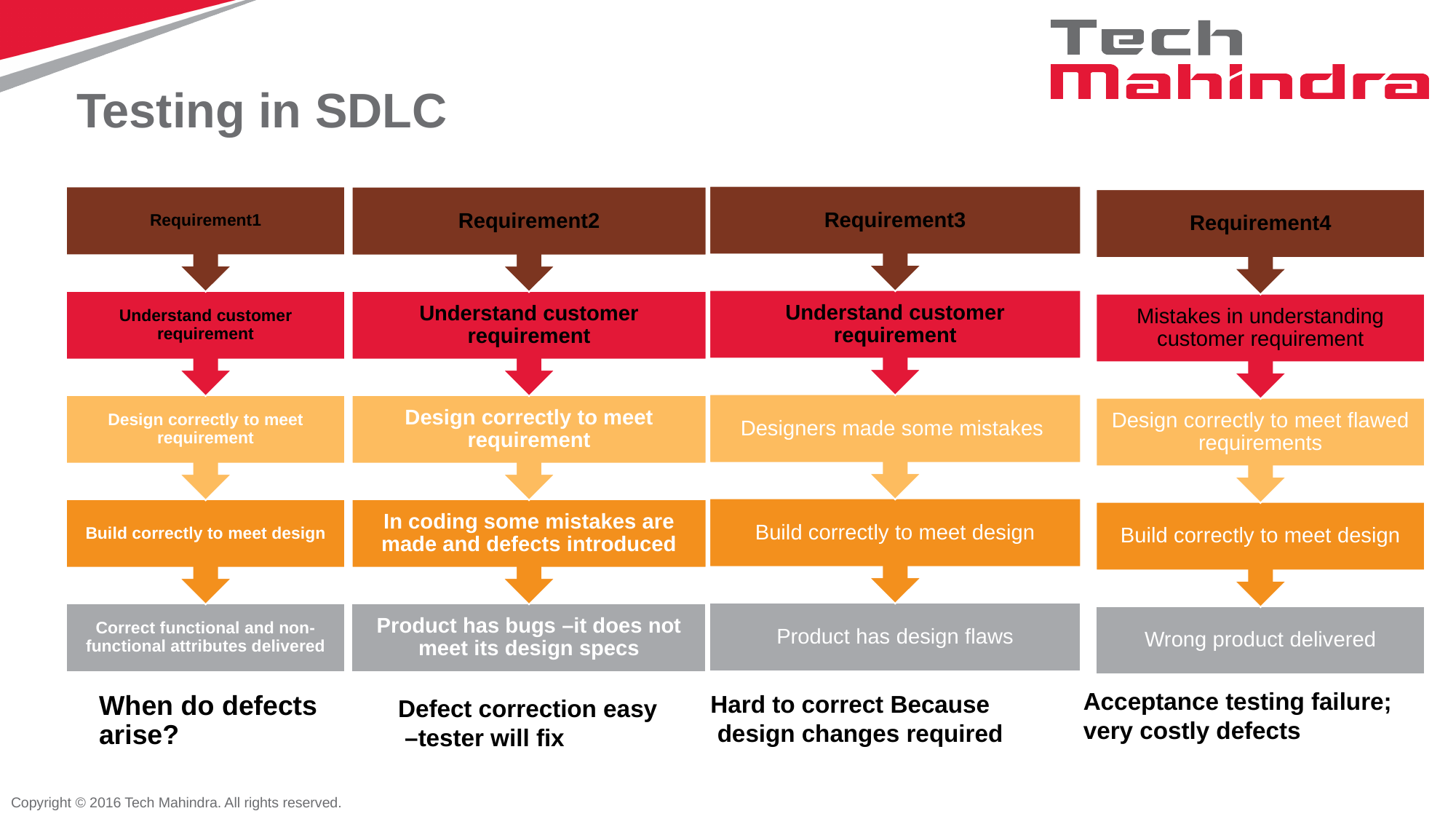

# Testing in SDLC
Product has design flaws
Build correctly to meet design
Designers made some mistakes
Understand customer requirement
Requirement3
Product has bugs –it does not meet its design specs
In coding some mistakes are made and defects introduced
Design correctly to meet requirement
Understand customer requirement
Requirement2
Correct functional and non-functional attributes delivered
Build correctly to meet design
Design correctly to meet requirement
Understand customer requirement
Requirement1
Wrong product delivered
Build correctly to meet design
Design correctly to meet flawed requirements
Mistakes in understanding customer requirement
Requirement4
When do defects arise?
Acceptance testing failure; very costly defects
Hard to correct Because
 design changes required
Defect correction easy
 –tester will fix
Copyright © 2016 Tech Mahindra. All rights reserved.